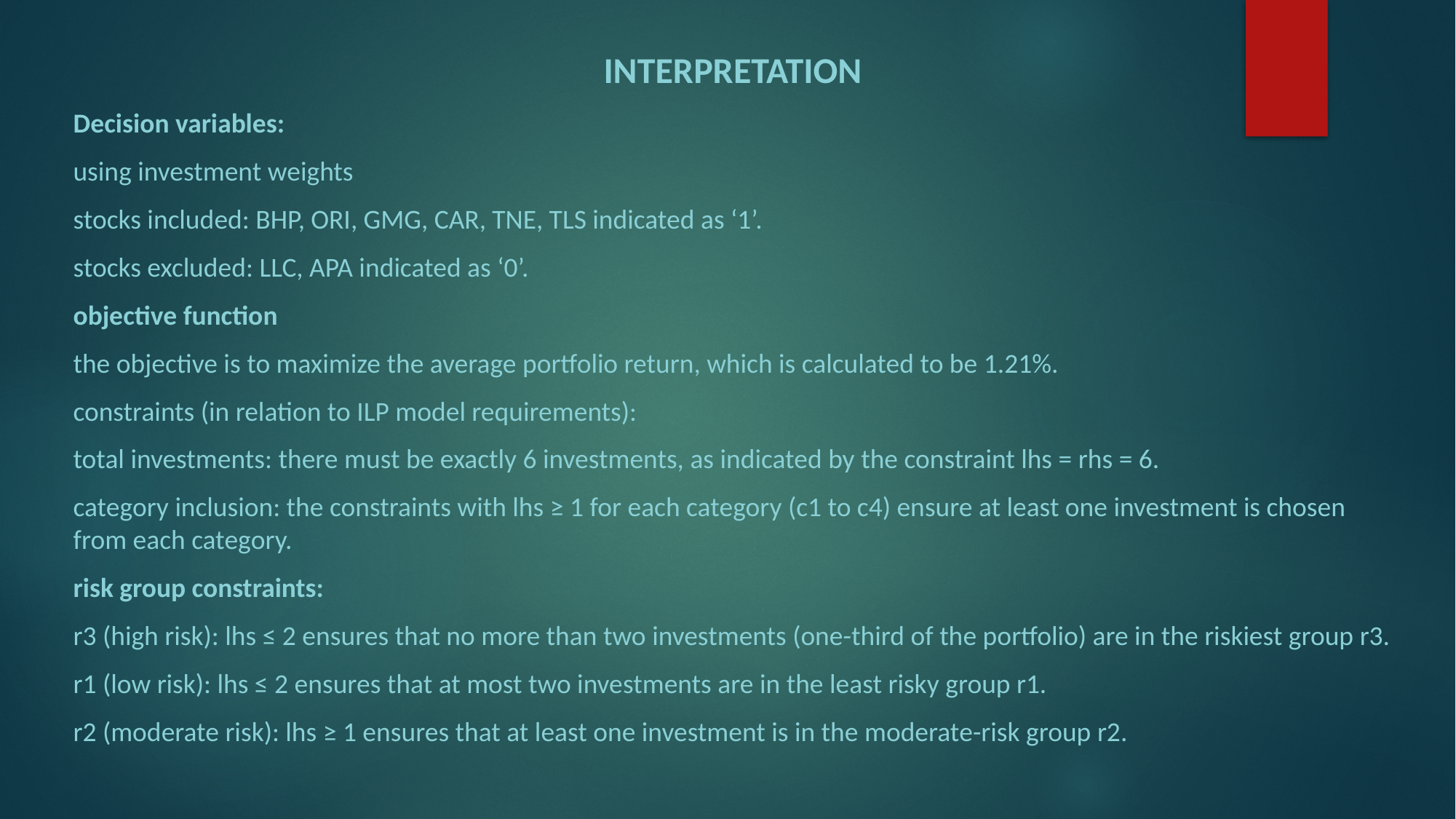

Interpretation
Decision variables:
using investment weights
stocks included: BHP, ORI, GMG, CAR, TNE, TLS indicated as ‘1’.
stocks excluded: LLC, APA indicated as ‘0’.
objective function
the objective is to maximize the average portfolio return, which is calculated to be 1.21%.
constraints (in relation to ILP model requirements):
total investments: there must be exactly 6 investments, as indicated by the constraint lhs = rhs = 6.
category inclusion: the constraints with lhs ≥ 1 for each category (c1 to c4) ensure at least one investment is chosen from each category.
risk group constraints:
r3 (high risk): lhs ≤ 2 ensures that no more than two investments (one-third of the portfolio) are in the riskiest group r3.
r1 (low risk): lhs ≤ 2 ensures that at most two investments are in the least risky group r1.
r2 (moderate risk): lhs ≥ 1 ensures that at least one investment is in the moderate-risk group r2.